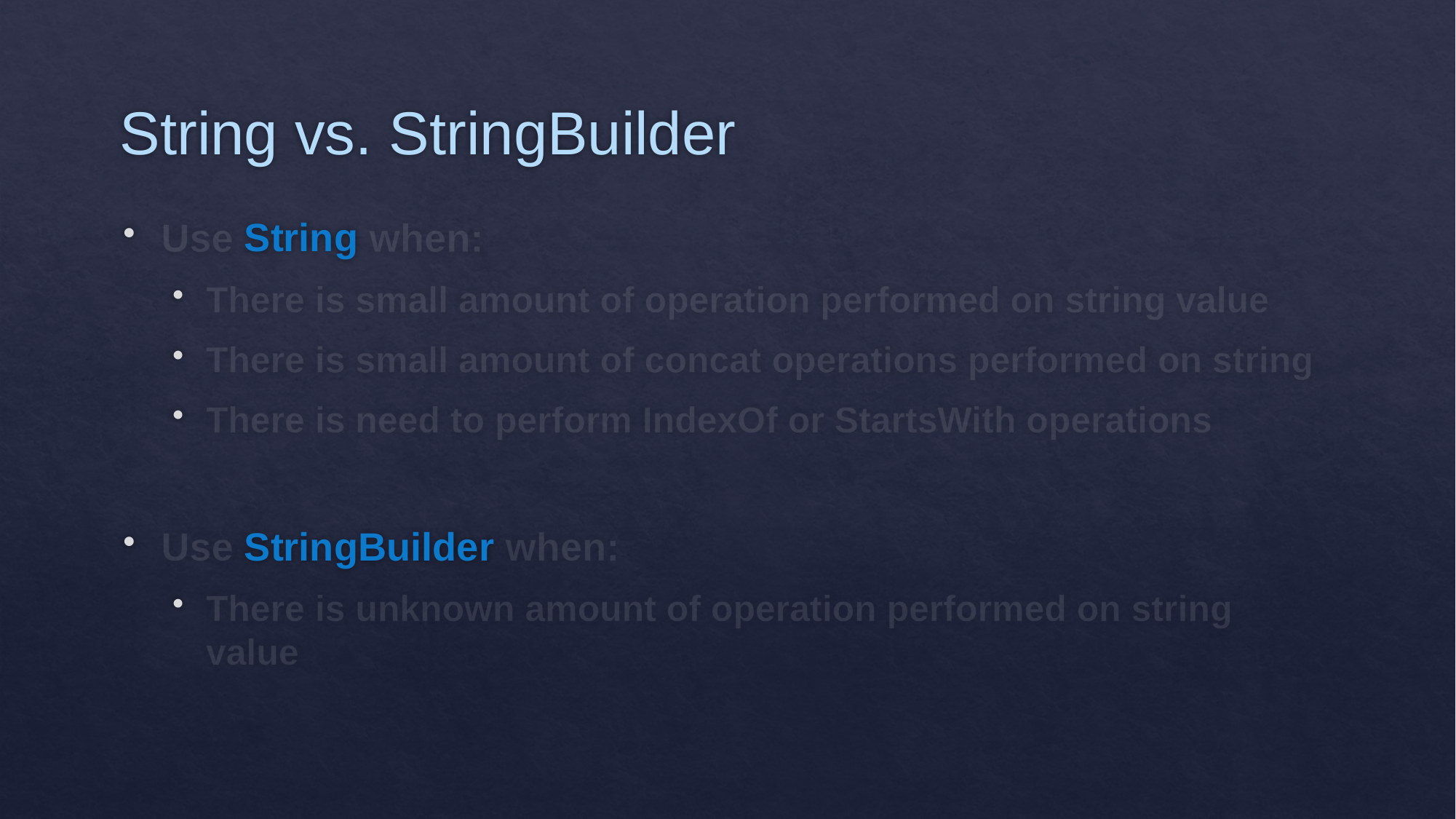

# String vs. StringBuilder
Use String when:
There is small amount of operation performed on string value
There is small amount of concat operations performed on string
There is need to perform IndexOf or StartsWith operations

Use StringBuilder when:
There is unknown amount of operation performed on string value